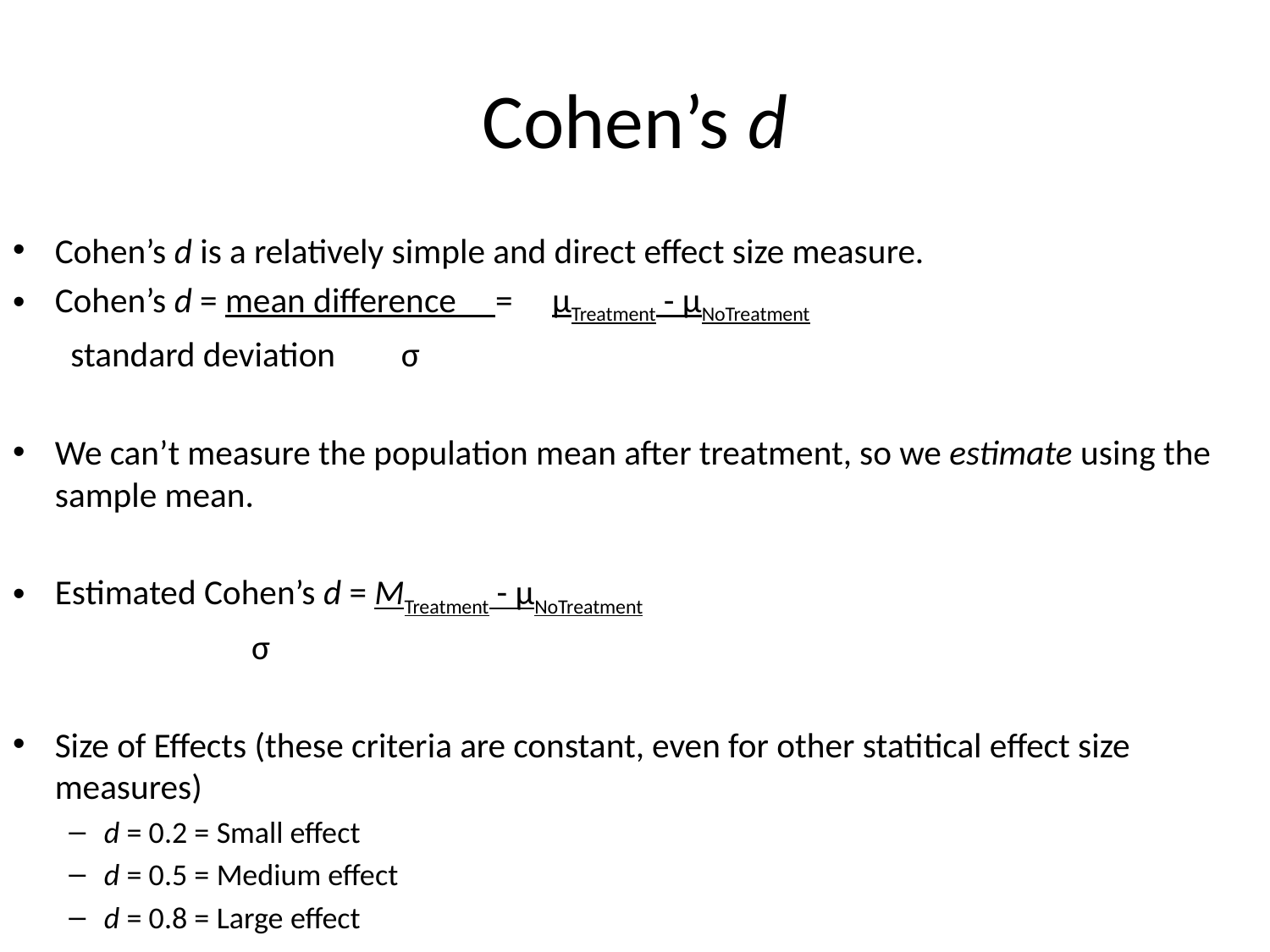

# Cohen’s d
Cohen’s d is a relatively simple and direct effect size measure.
Cohen’s d = mean difference     =     µTreatment - µNoTreatment
			  standard deviation		    σ

We can’t measure the population mean after treatment, so we estimate using the sample mean.

Estimated Cohen’s d = MTreatment - µNoTreatment
			     		    	     σ

Size of Effects (these criteria are constant, even for other statitical effect size measures)
d = 0.2 = Small effect
d = 0.5 = Medium effect
d = 0.8 = Large effect